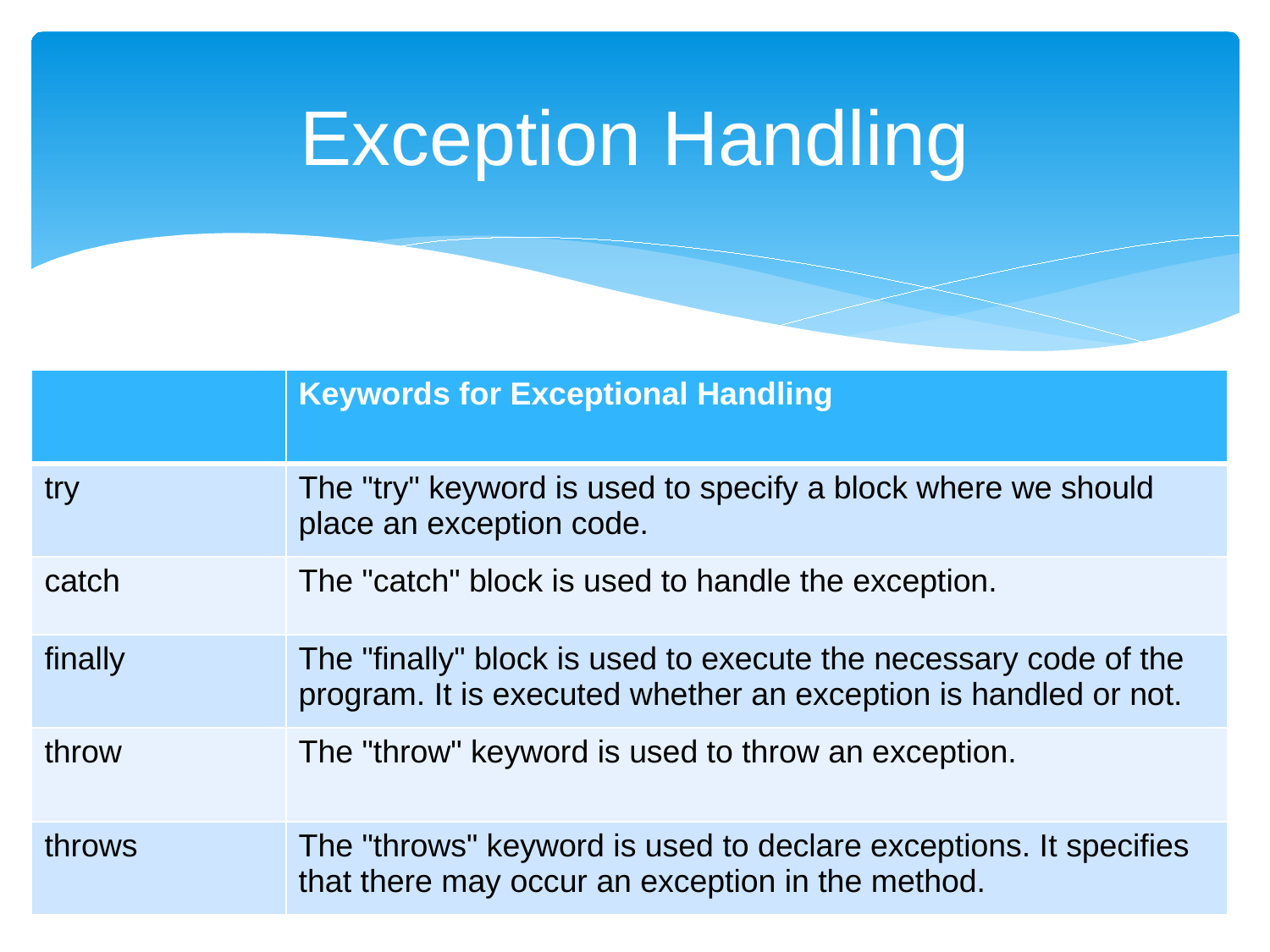

# Exception Handling
|  | Keywords for Exceptional Handling |
| --- | --- |
| try | The "try" keyword is used to specify a block where we should place an exception code. |
| catch | The "catch" block is used to handle the exception. |
| finally | The "finally" block is used to execute the necessary code of the program. It is executed whether an exception is handled or not. |
| throw | The "throw" keyword is used to throw an exception. |
| throws | The "throws" keyword is used to declare exceptions. It specifies that there may occur an exception in the method. |